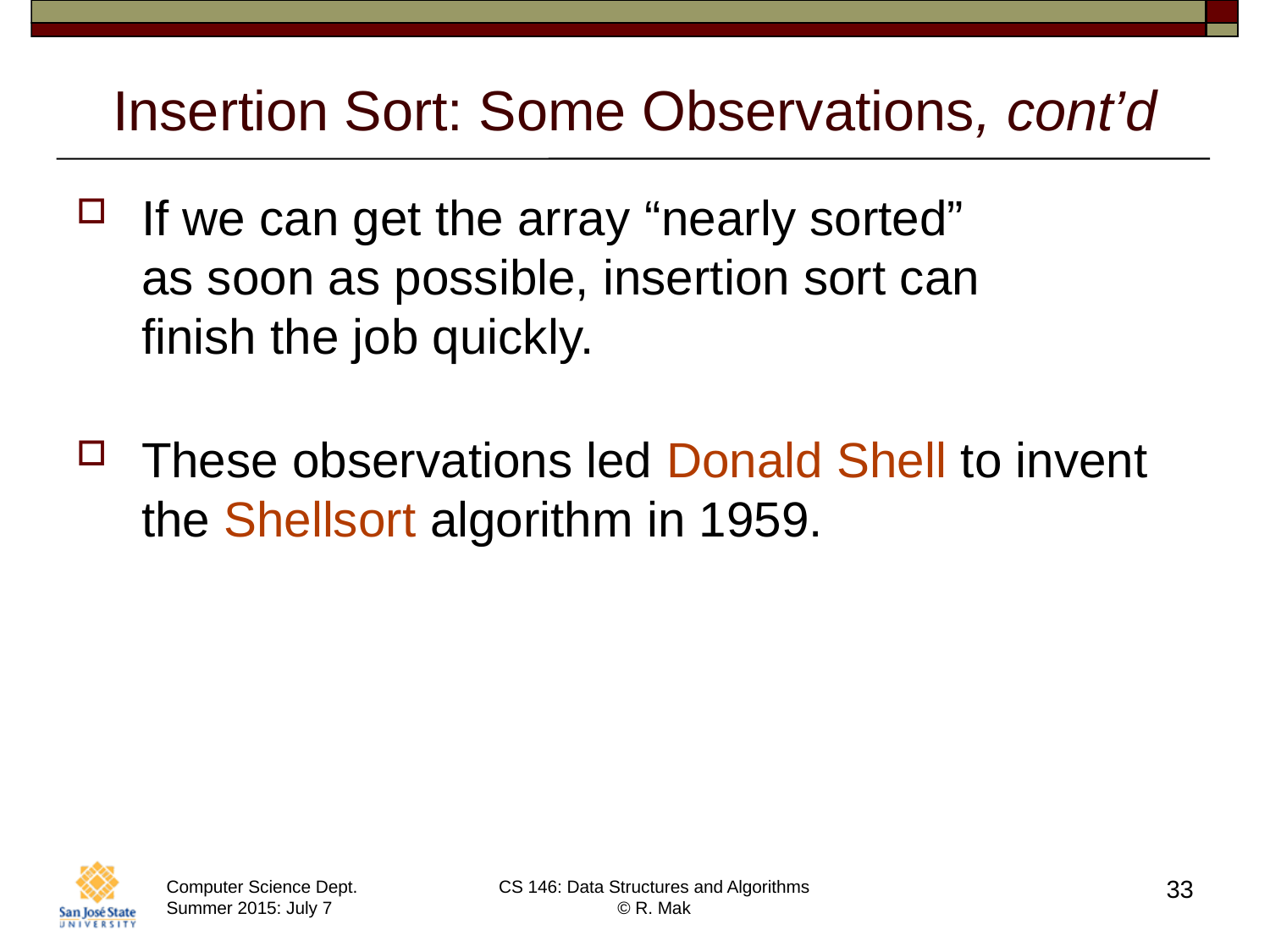

# Insertion Sort: Some Observations, cont’d
If we can get the array “nearly sorted”
as soon as possible, insertion sort can
finish the job quickly.

These observations led Donald Shell to invent the Shellsort algorithm in 1959.
33